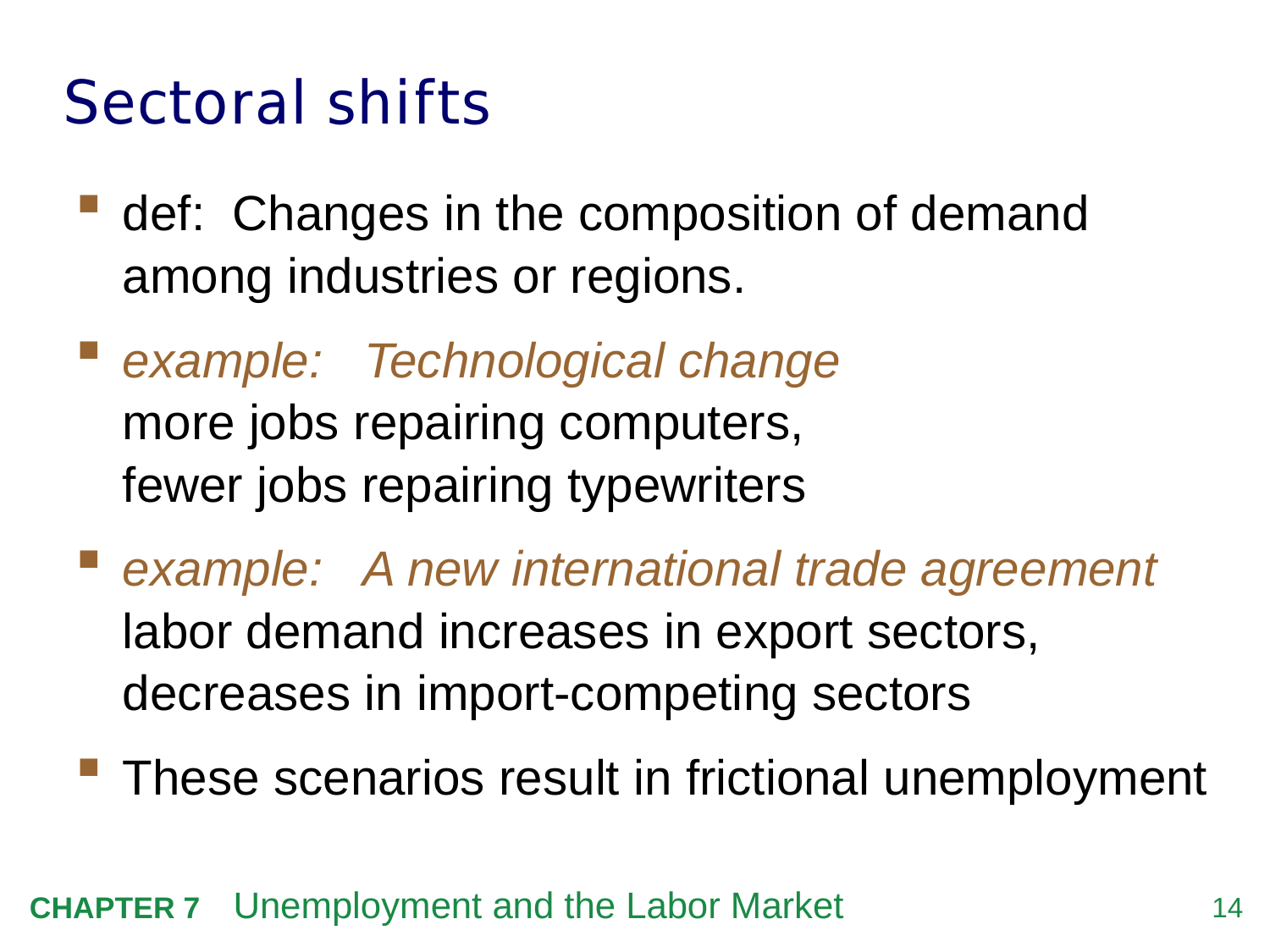

# Sectoral shifts
def:  Changes in the composition of demand among industries or regions.
example:   Technological change
more jobs repairing computers,
fewer jobs repairing typewriters
example:   A new international trade agreement
labor demand increases in export sectors, decreases in import-competing sectors
These scenarios result in frictional unemployment